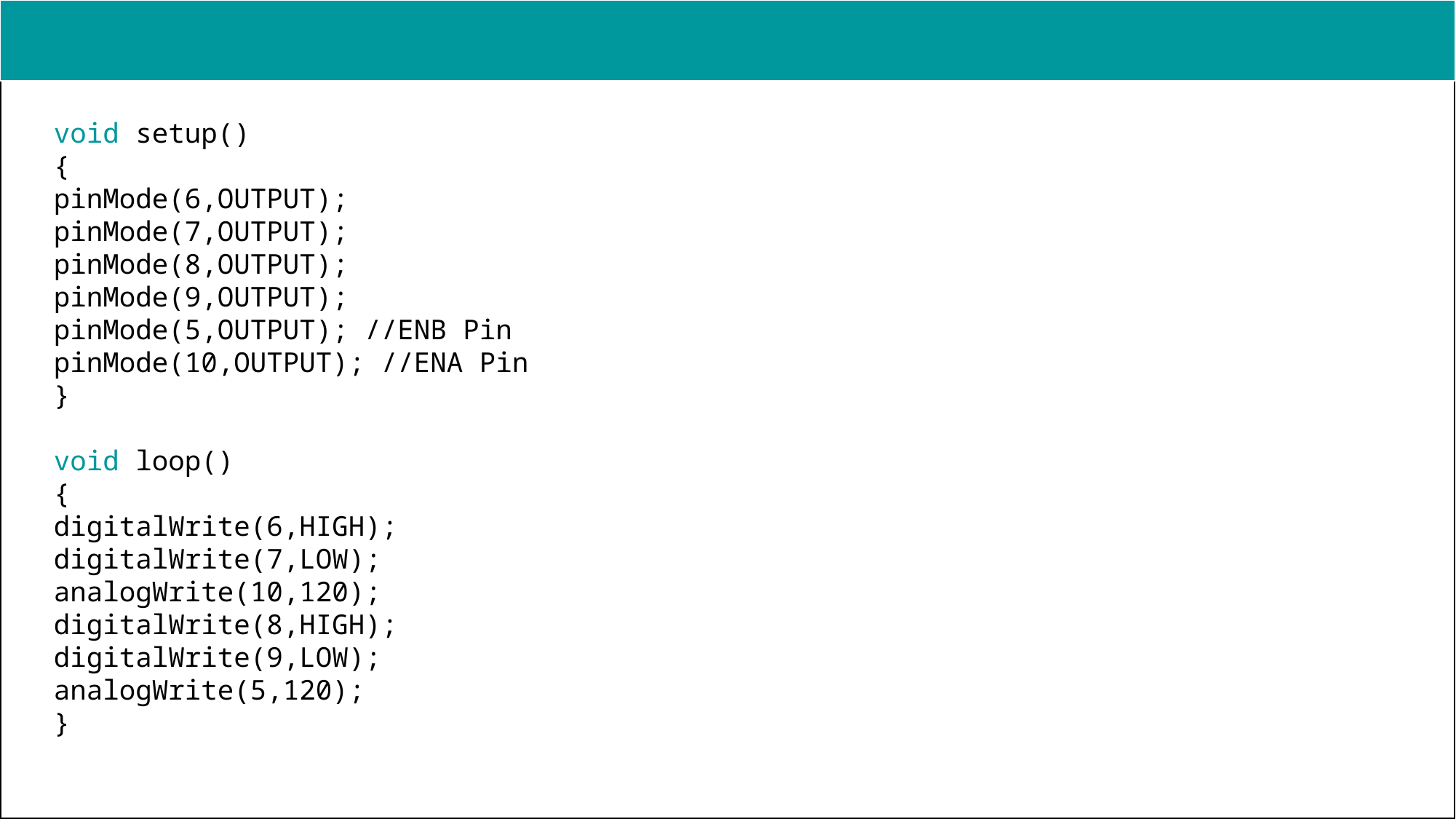

void setup()
{
pinMode(6,OUTPUT);
pinMode(7,OUTPUT);
pinMode(8,OUTPUT);
pinMode(9,OUTPUT);
pinMode(5,OUTPUT); //ENB Pin
pinMode(10,OUTPUT); //ENA Pin
}

void loop()
{
digitalWrite(6,HIGH);
digitalWrite(7,LOW);
analogWrite(10,120);
digitalWrite(8,HIGH);
digitalWrite(9,LOW);
analogWrite(5,120);
}